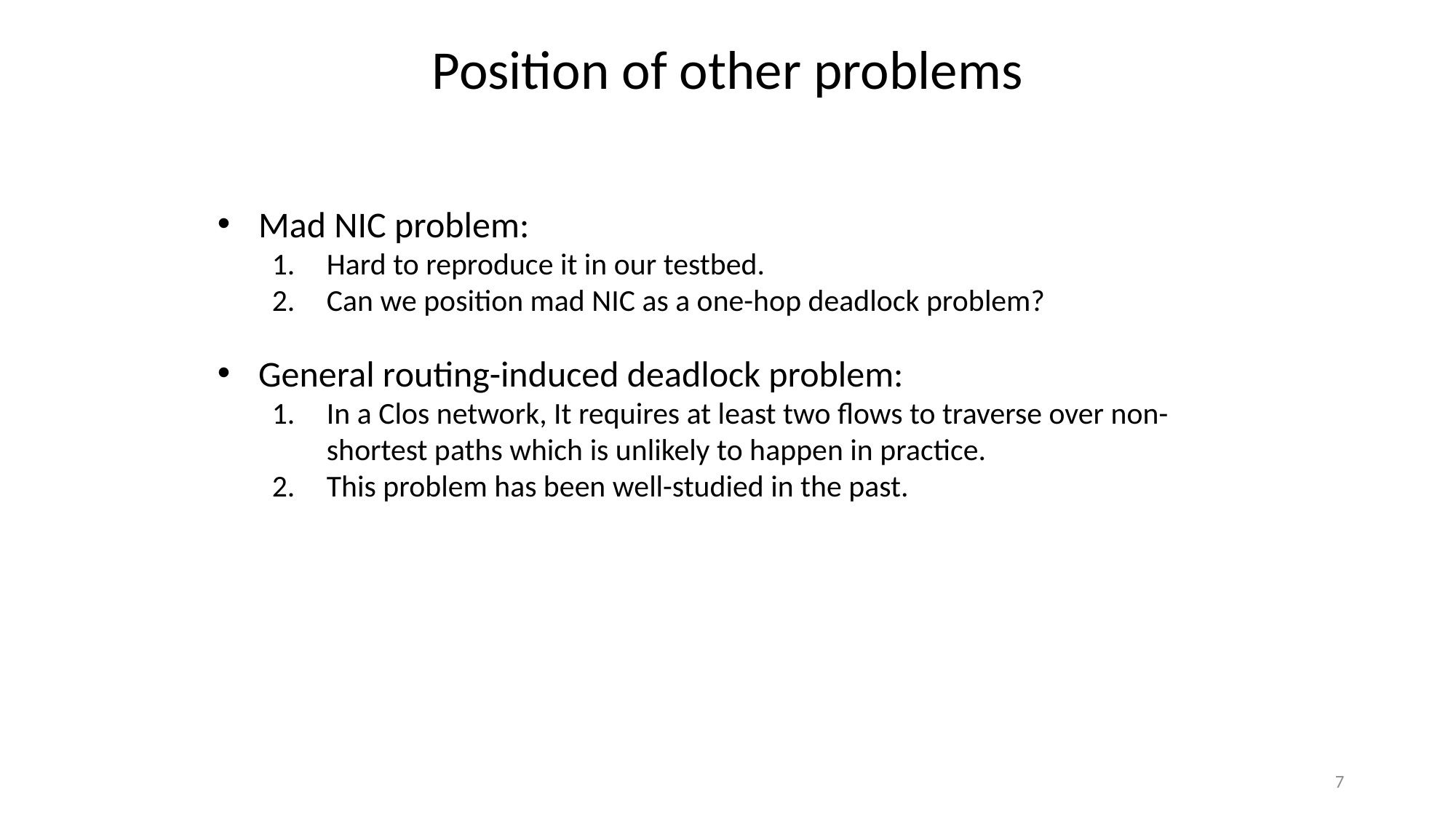

Position of other problems
Mad NIC problem:
Hard to reproduce it in our testbed.
Can we position mad NIC as a one-hop deadlock problem?

General routing-induced deadlock problem:
In a Clos network, It requires at least two flows to traverse over non-shortest paths which is unlikely to happen in practice.
This problem has been well-studied in the past.
7